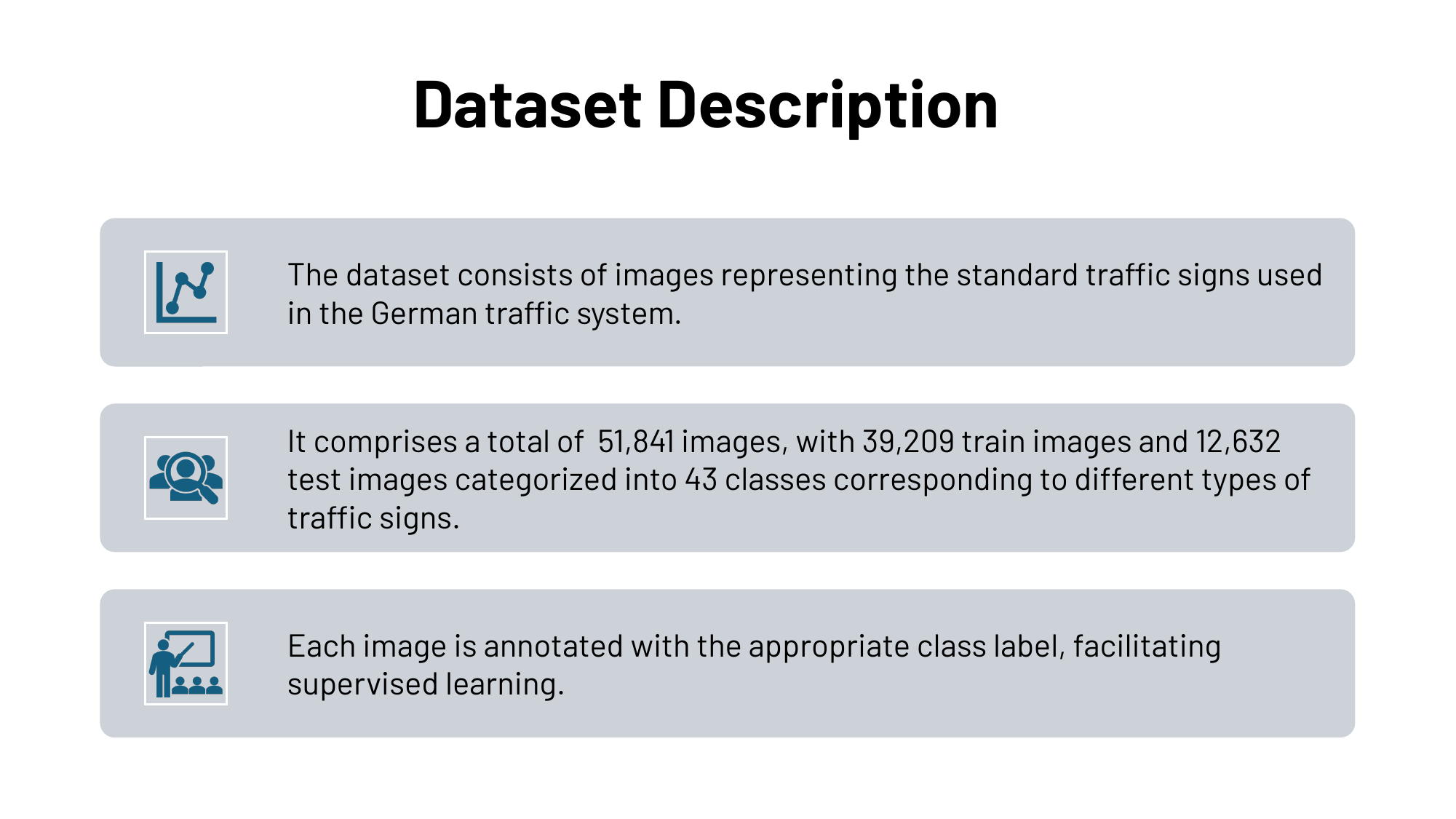

# Dataset Description
The dataset consists of images representing the standard traffic signs used in the German traffic system.
It comprises a total of  51,841 images, with 39,209 train images and 12,632 test images categorized into 43 classes corresponding to different types of traffic signs.
Each image is annotated with the appropriate class label, facilitating supervised learning.